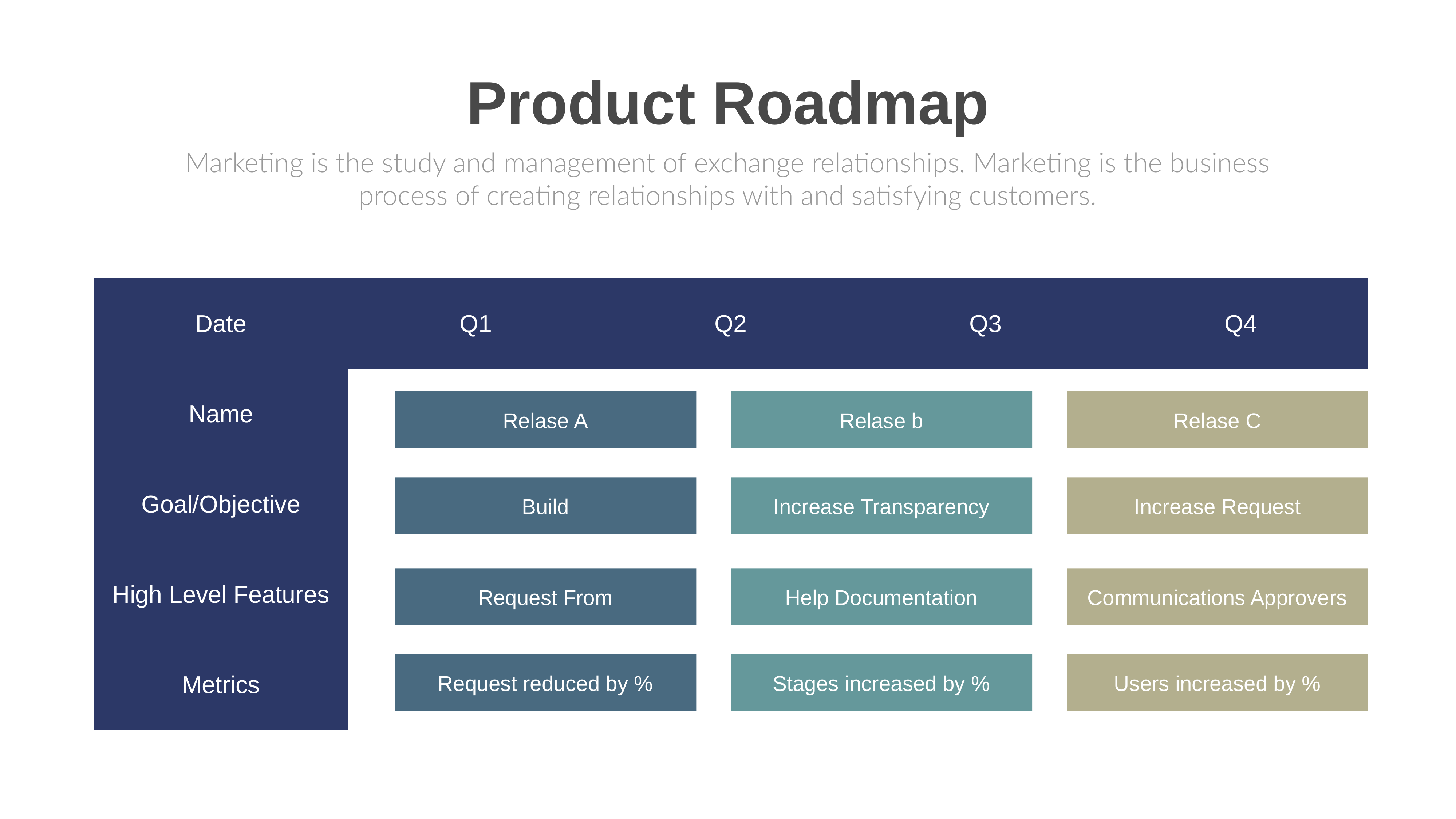

Product Roadmap
Marketing is the study and management of exchange relationships. Marketing is the business process of creating relationships with and satisfying customers.
| Date | Q1 | Q2 | Q3 | Q4 |
| --- | --- | --- | --- | --- |
| Name |  |  |  |  |
| Goal/Objective |  |  |  |  |
| High Level Features |  |  |  |  |
| Metrics |  |  |  |  |
Relase A
Relase b
Relase C
Build
Increase Transparency
Increase Request
Request From
Help Documentation
Communications Approvers
Request reduced by %
Stages increased by %
Users increased by %